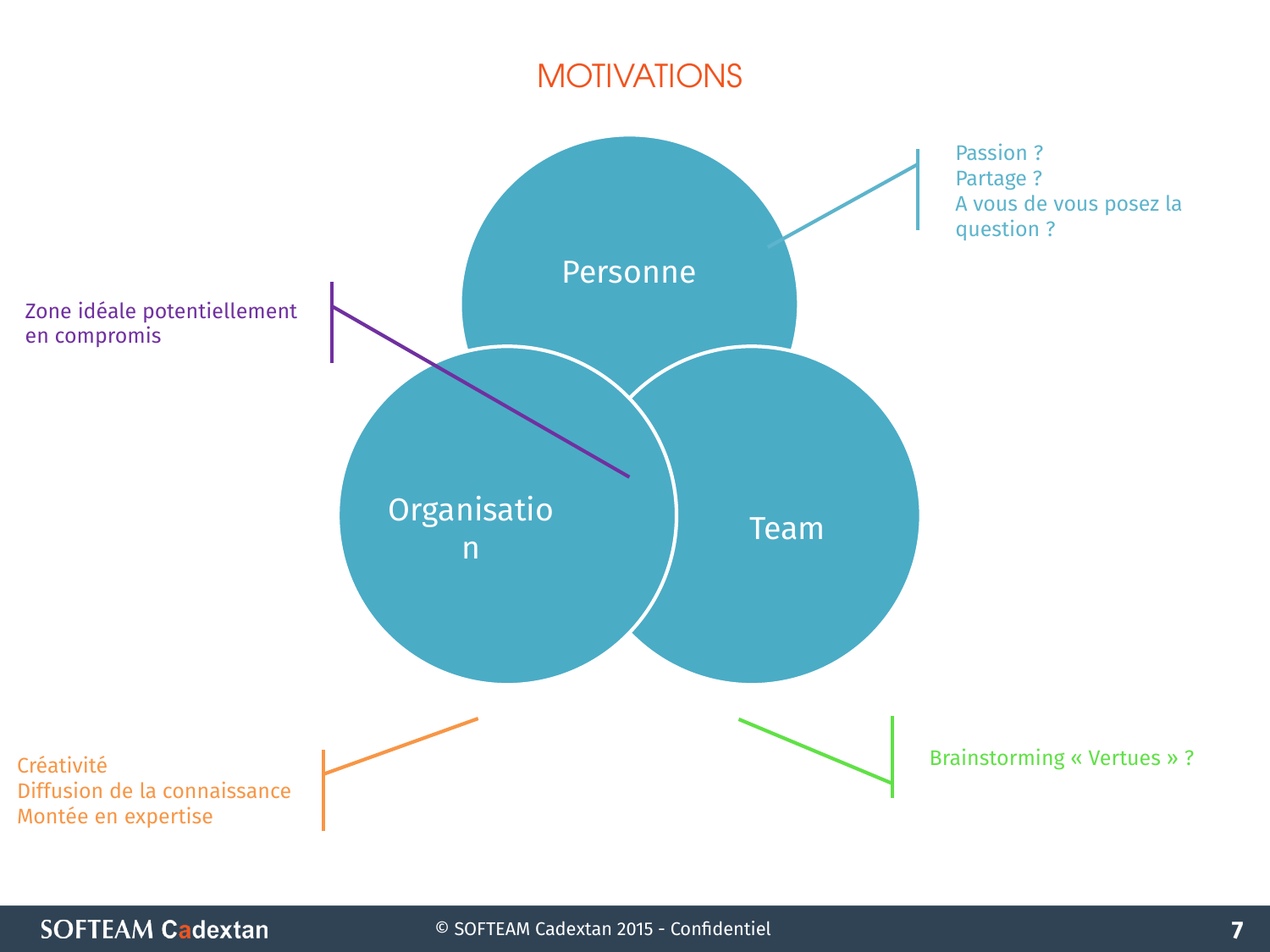

# Motivations
Passion ?
Partage ?
A vous de vous posez la question ?
Personne
Team
Organisation
Zone idéale potentiellement en compromis
Brainstorming « Vertues » ?
Créativité
Diffusion de la connaissance
Montée en expertise
© SOFTEAM Cadextan 2015 - Confidentiel
7